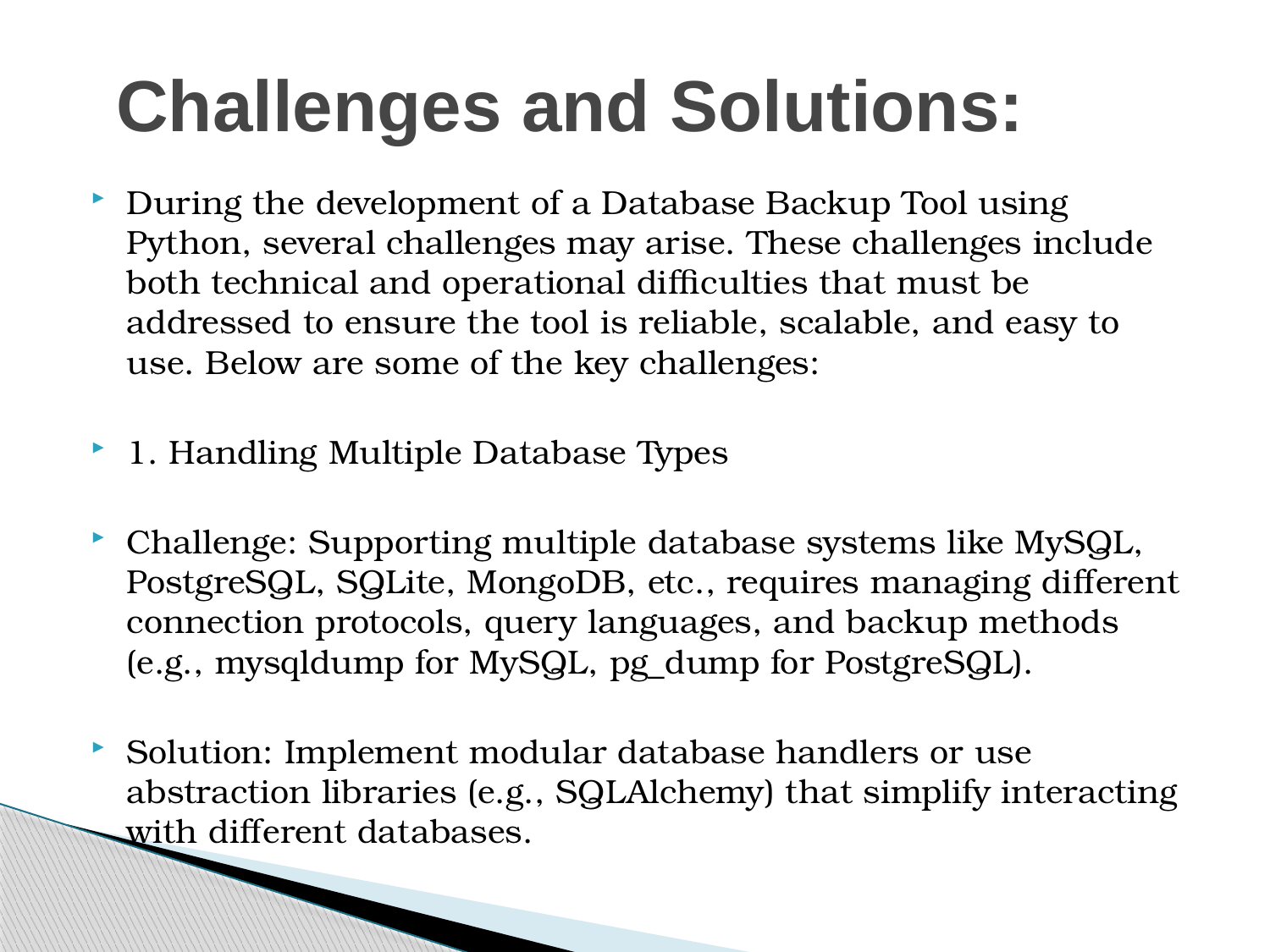

# Challenges and Solutions:
During the development of a Database Backup Tool using Python, several challenges may arise. These challenges include both technical and operational difficulties that must be addressed to ensure the tool is reliable, scalable, and easy to use. Below are some of the key challenges:

1. Handling Multiple Database Types

Challenge: Supporting multiple database systems like MySQL, PostgreSQL, SQLite, MongoDB, etc., requires managing different connection protocols, query languages, and backup methods (e.g., mysqldump for MySQL, pg_dump for PostgreSQL).

Solution: Implement modular database handlers or use abstraction libraries (e.g., SQLAlchemy) that simplify interacting with different databases.